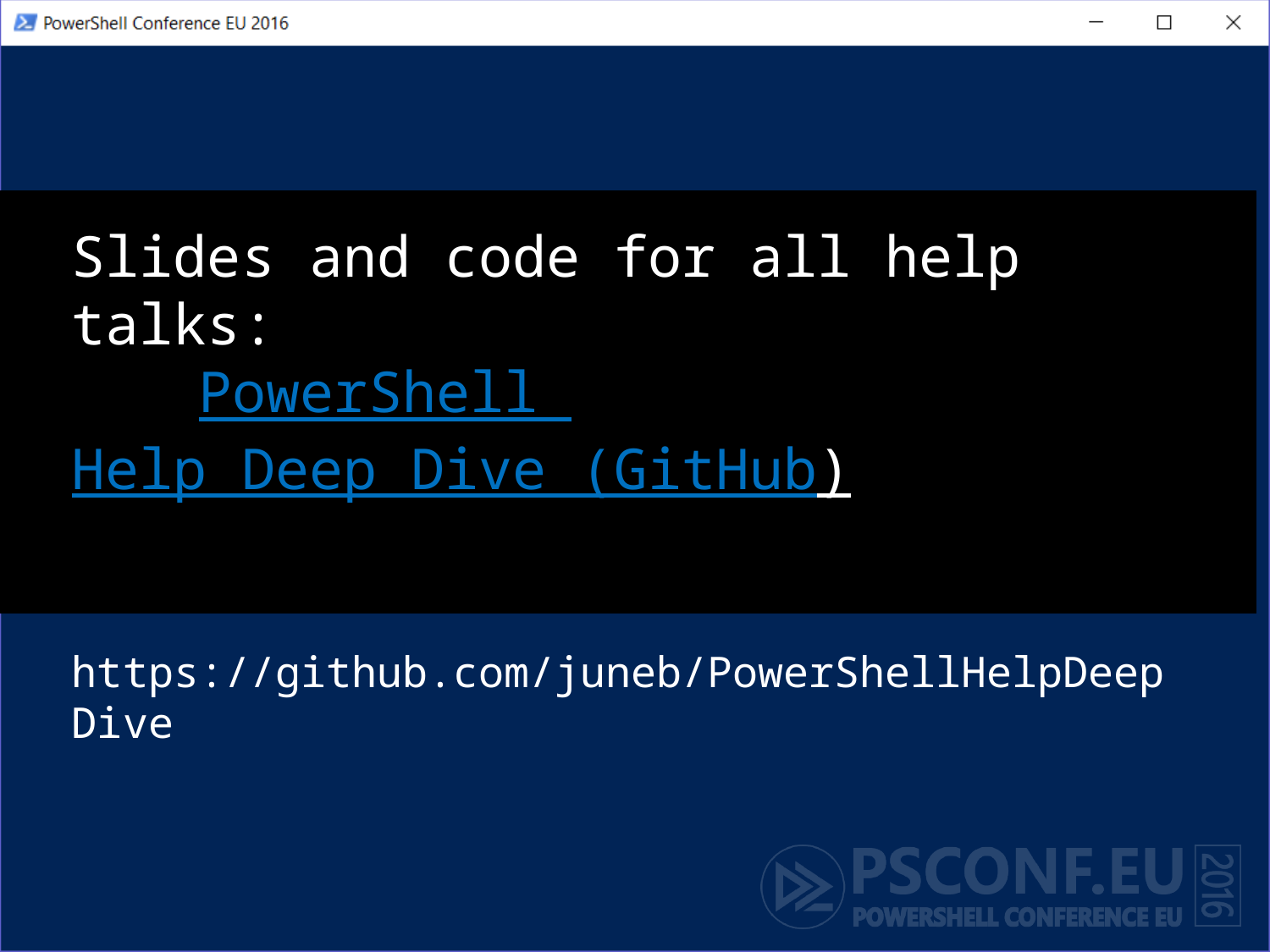

# Slides and code for all help talks: PowerShell Help Deep Dive (GitHub) https://github.com/juneb/PowerShellHelpDeepDive